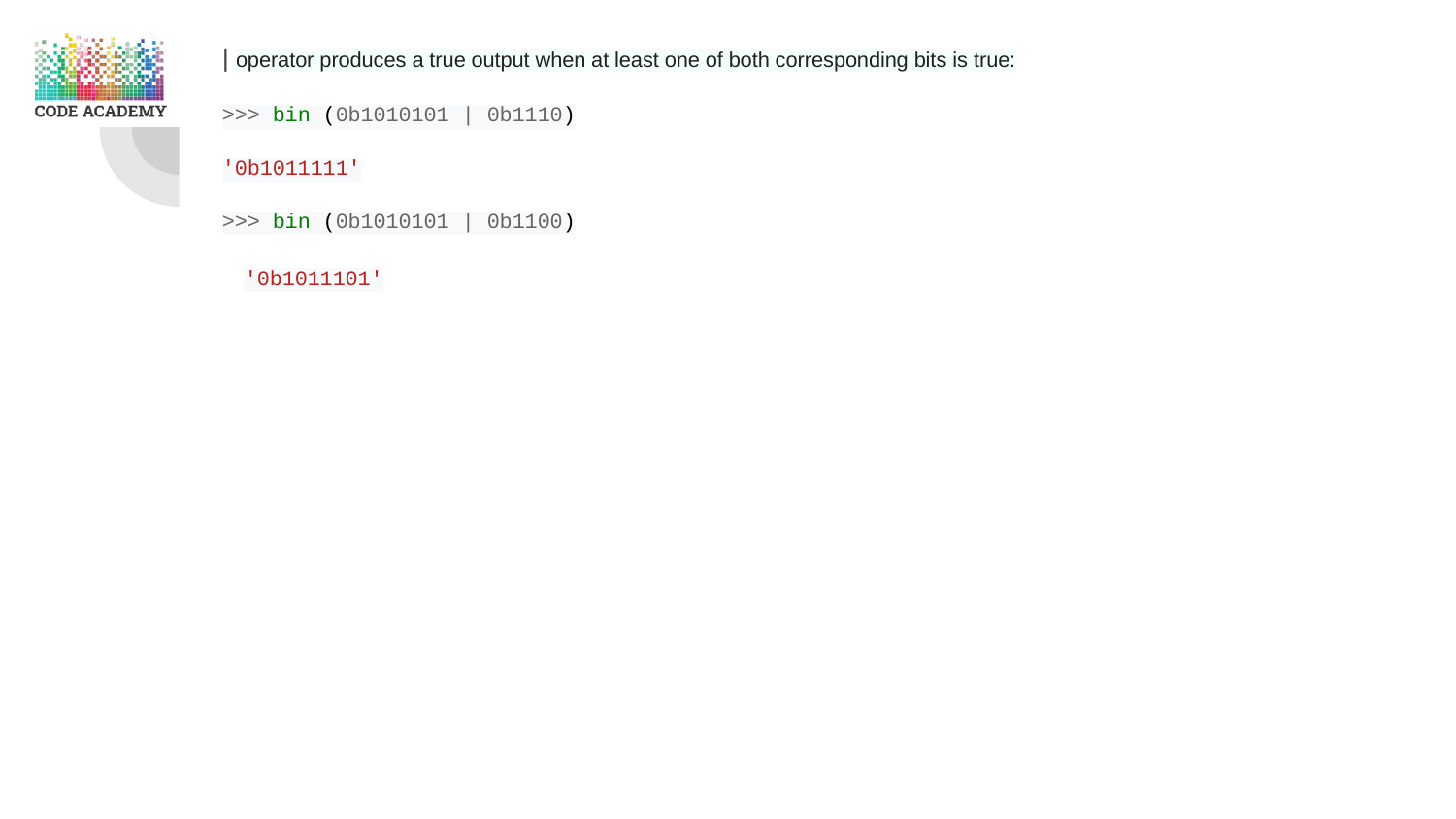

| operator produces a true output when at least one of both corresponding bits is true:
>>> bin (0b1010101 | 0b1110)
'0b1011111'
>>> bin (0b1010101 | 0b1100)
'0b1011101'